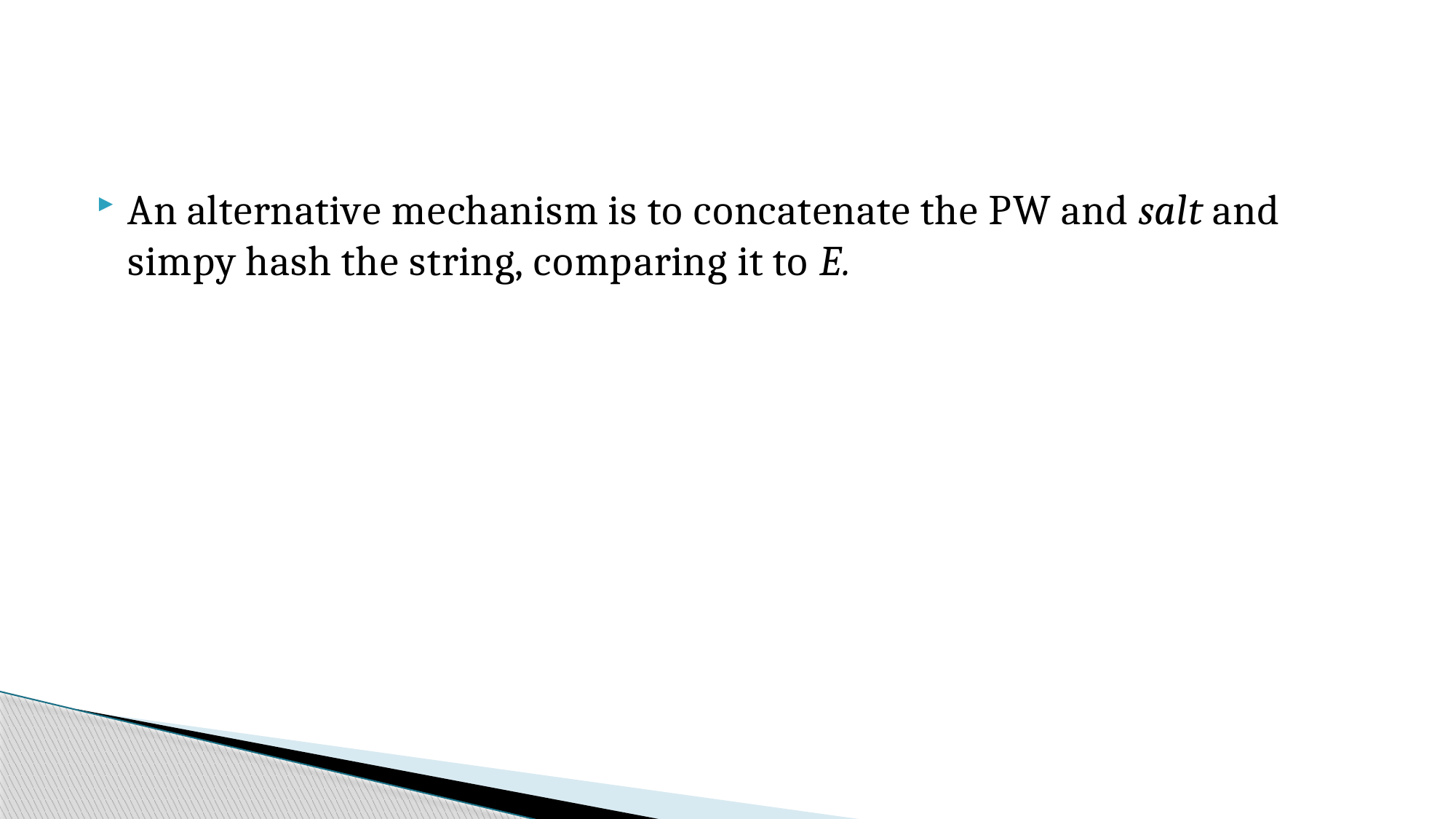

#
An alternative mechanism is to concatenate the PW and salt and simpy hash the string, comparing it to E.